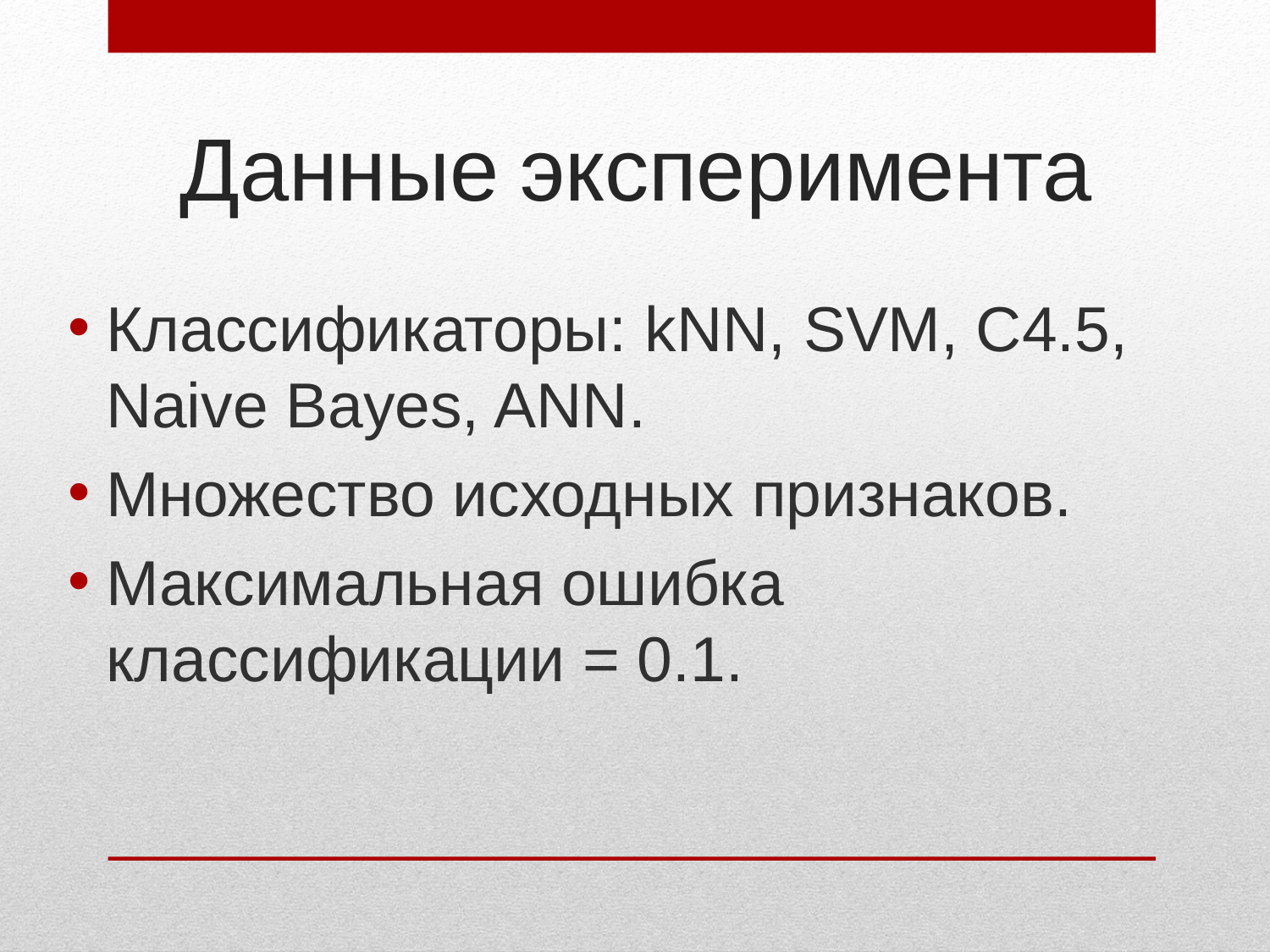

# Данные эксперимента
Классификаторы: kNN, SVM, C4.5, Naive Bayes, ANN.
Множество исходных признаков.
Максимальная ошибка классификации = 0.1.